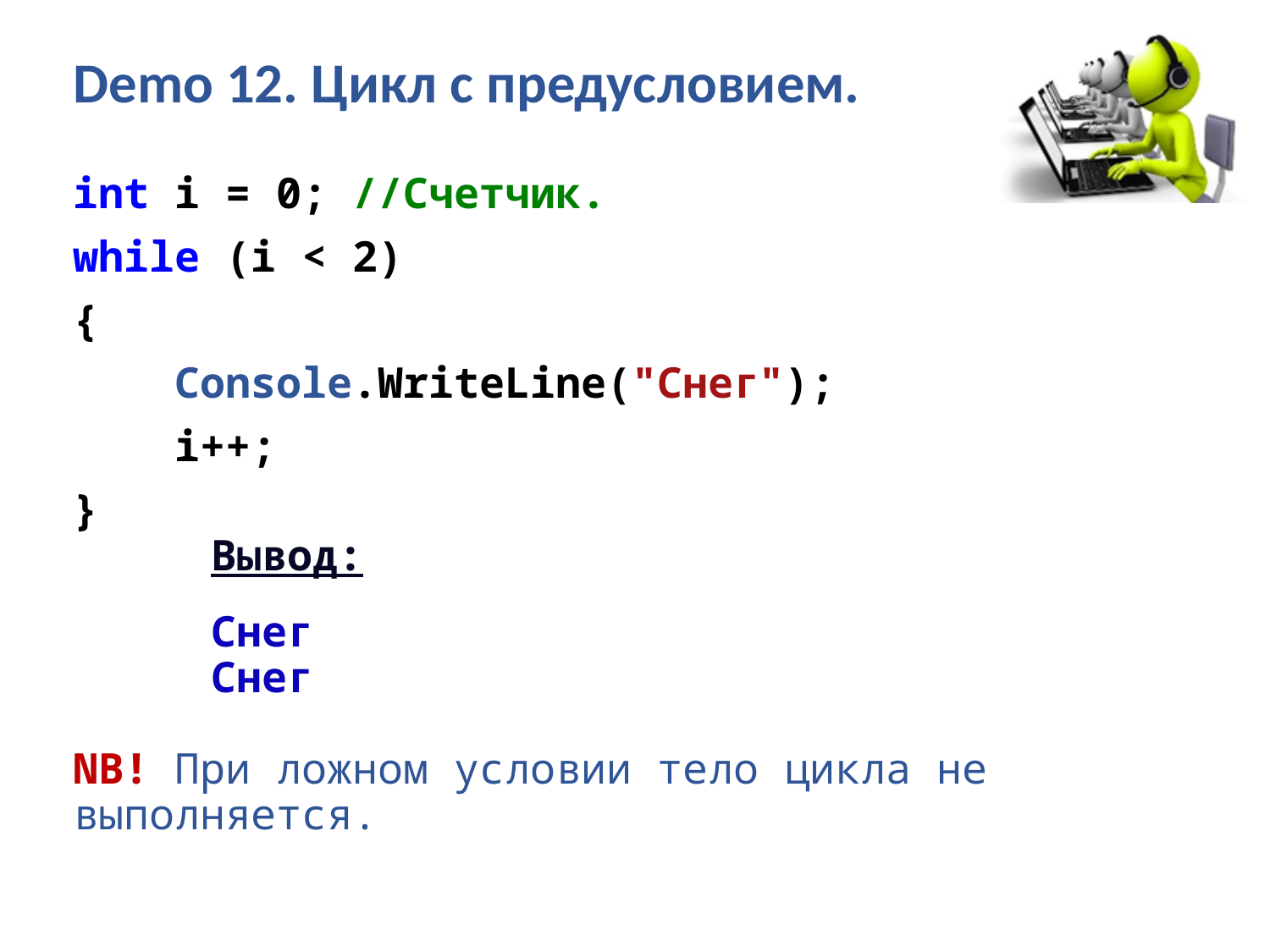

# Demo 12. Цикл с предусловием.
int i = 0; //Счетчик.
while (i < 2)
{
    Console.WriteLine("Снег");
    i++;
}
Вывод:

Снег
Снег

NB! При ложном условии тело цикла не выполняется.